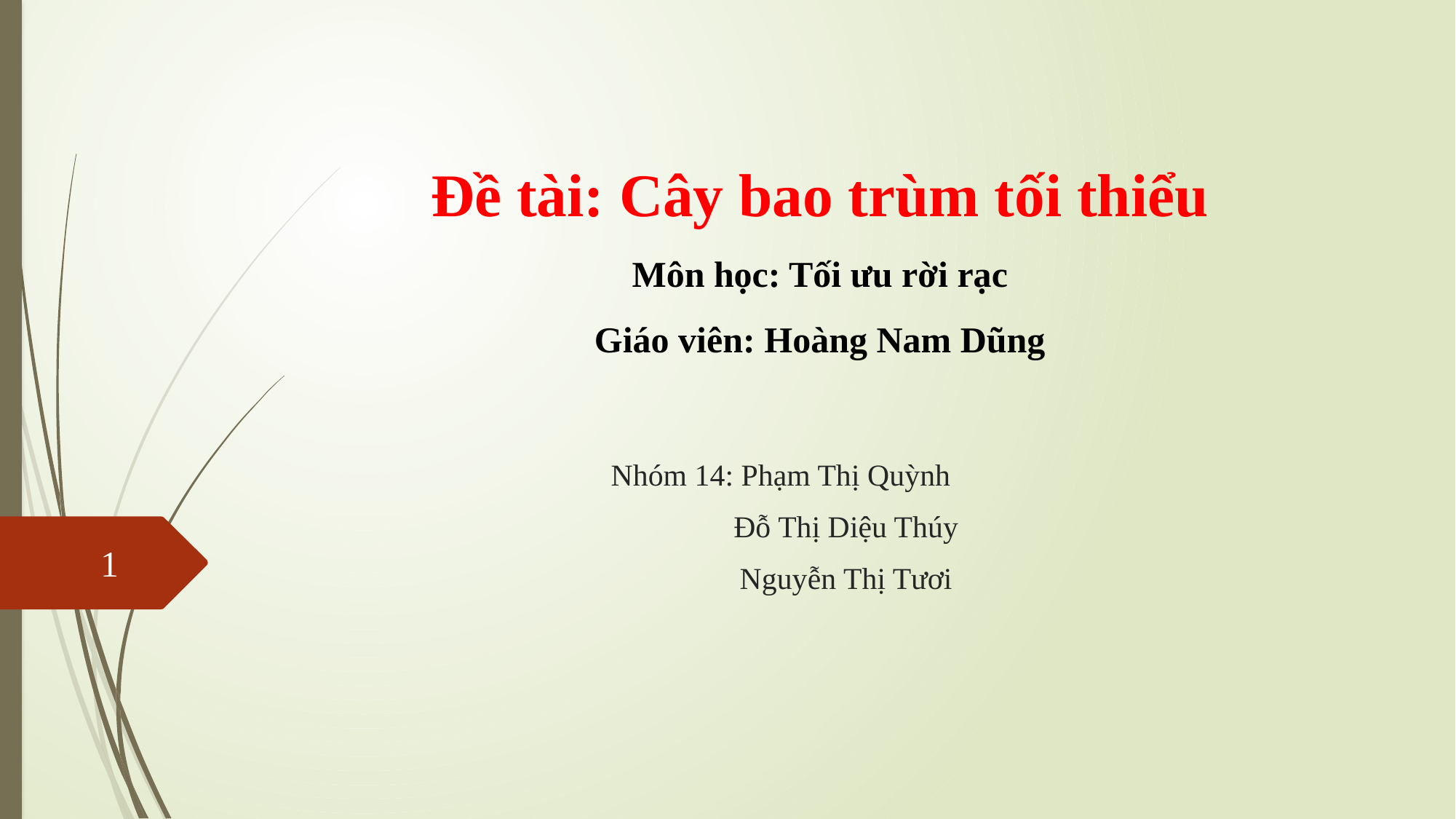

# Đề tài: Cây bao trùm tối thiểu Môn học: Tối ưu rời rạc Giáo viên: Hoàng Nam Dũng
Nhóm 14: Phạm Thị Quỳnh
Đỗ Thị Diệu Thúy
Nguyễn Thị Tươi
1